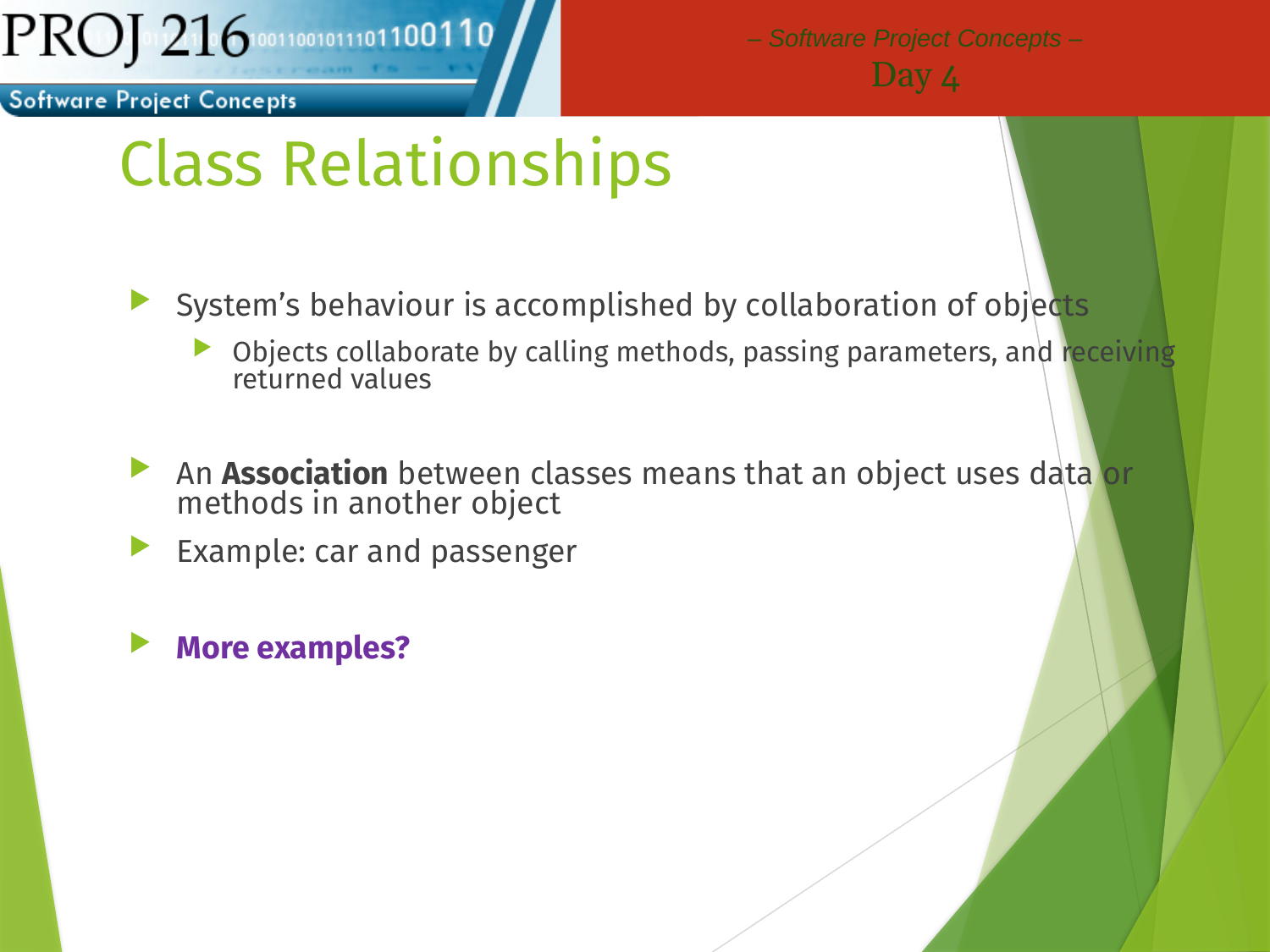

# Class Relationships
System’s behaviour is accomplished by collaboration of objects
Objects collaborate by calling methods, passing parameters, and receiving returned values

An Association between classes means that an object uses data or methods in another object
Example: car and passenger

More examples?